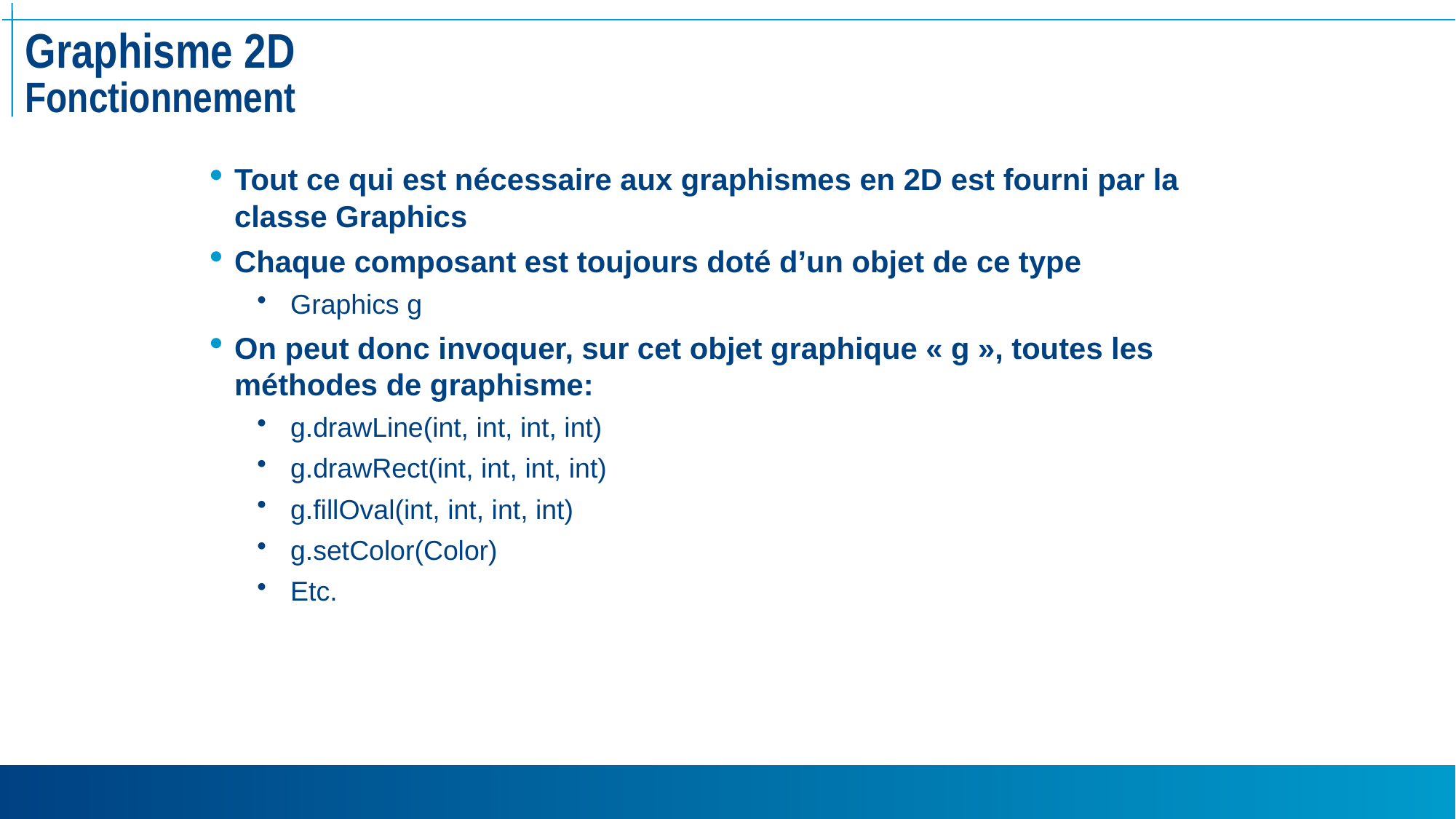

# Graphisme 2D Fonctionnement
Tout ce qui est nécessaire aux graphismes en 2D est fourni par la classe Graphics
Chaque composant est toujours doté d’un objet de ce type
Graphics g
On peut donc invoquer, sur cet objet graphique « g », toutes les méthodes de graphisme:
g.drawLine(int, int, int, int)
g.drawRect(int, int, int, int)
g.fillOval(int, int, int, int)
g.setColor(Color)
Etc.